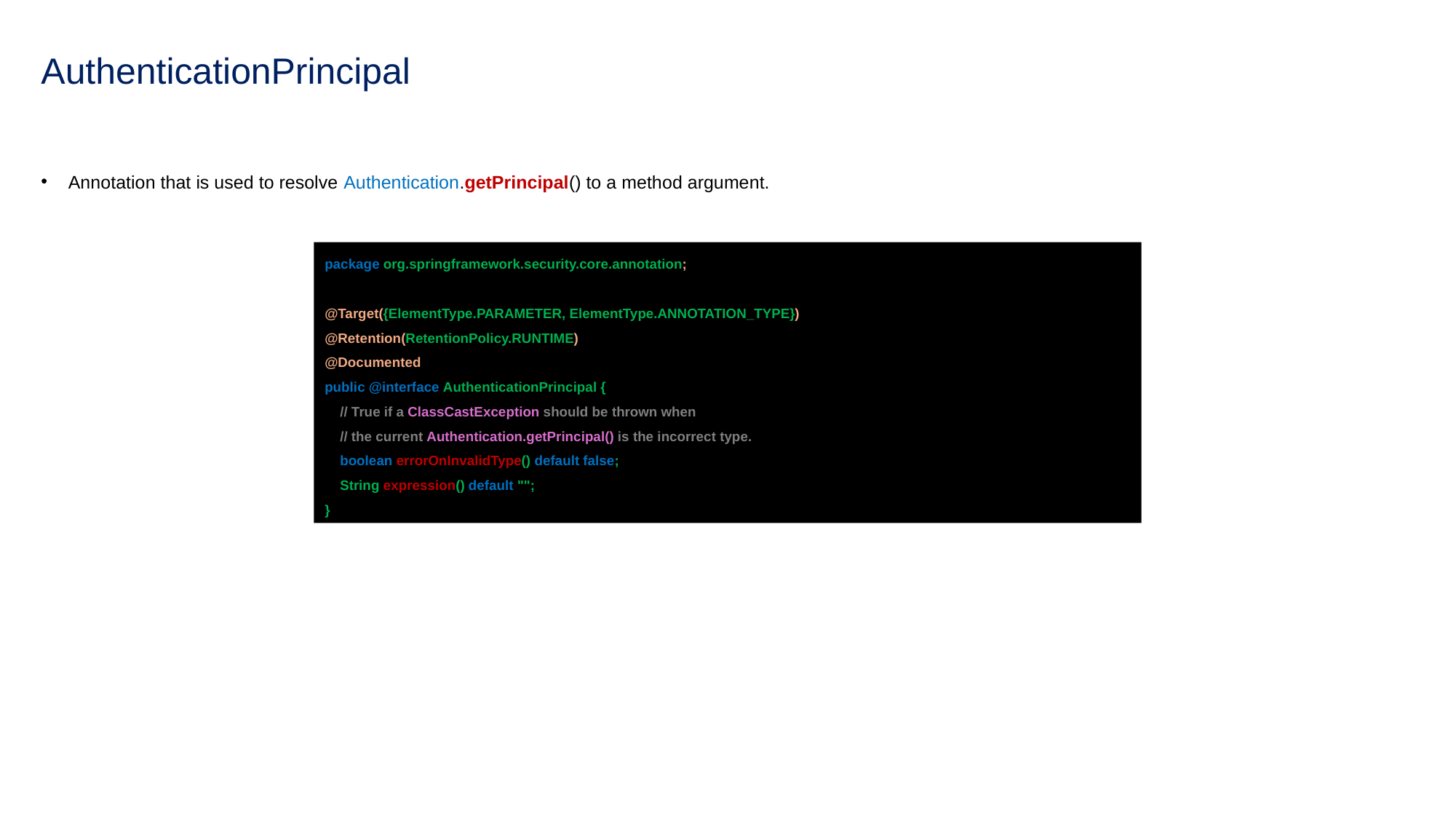

# AuthenticationPrincipal
Annotation that is used to resolve Authentication.getPrincipal() to a method argument.
package org.springframework.security.core.annotation;

@Target({ElementType.PARAMETER, ElementType.ANNOTATION_TYPE})
@Retention(RetentionPolicy.RUNTIME)
@Documented
public @interface AuthenticationPrincipal {
    // True if a ClassCastException should be thrown when
    // the current Authentication.getPrincipal() is the incorrect type.
    boolean errorOnInvalidType() default false;
    String expression() default "";
}